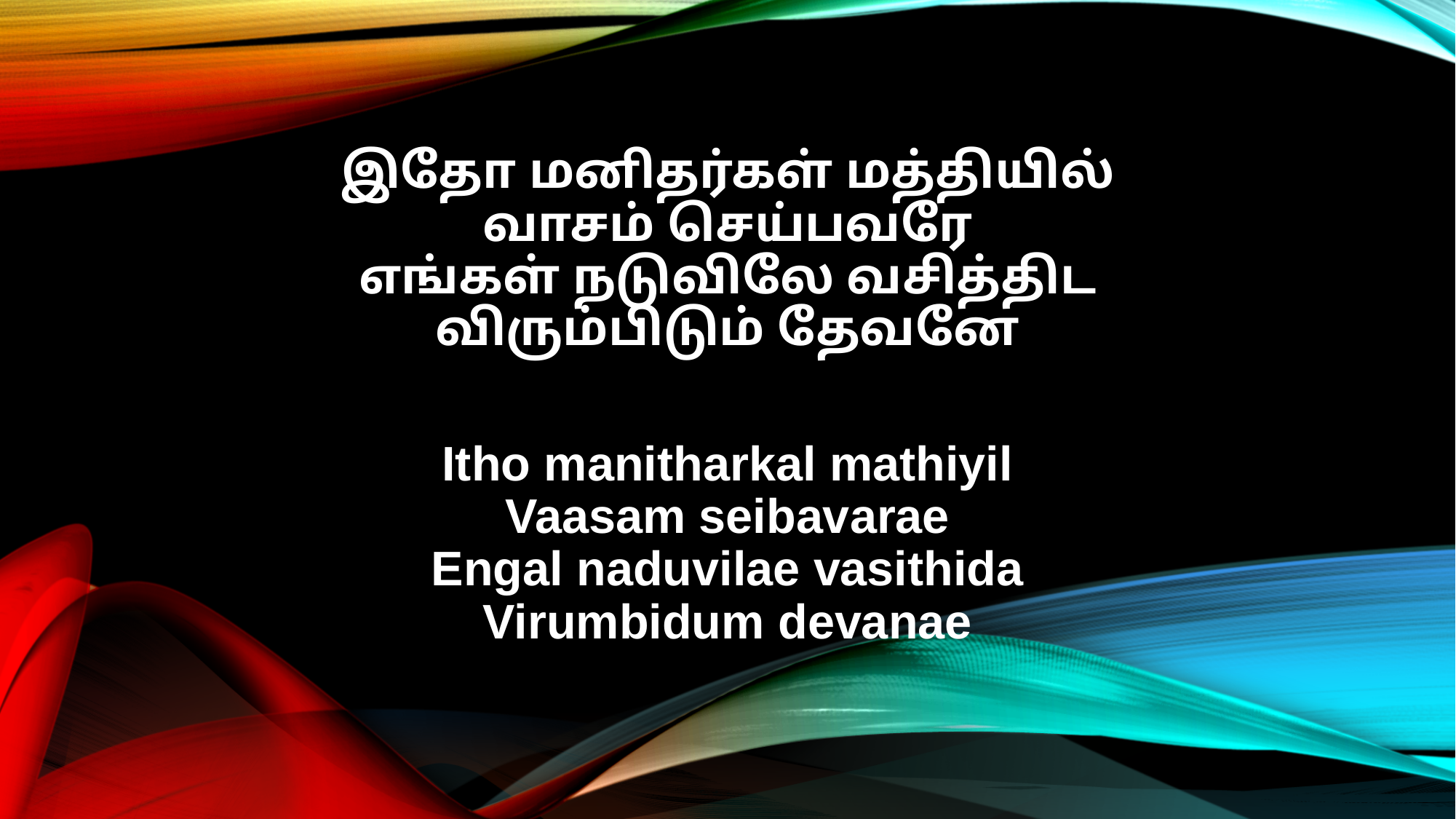

இதோ மனிதர்கள் மத்தியில்
வாசம் செய்பவரே
எங்கள் நடுவிலே வசித்திட
விரும்பிடும் தேவனே

Itho manitharkal mathiyil
Vaasam seibavarae
Engal naduvilae vasithida
Virumbidum devanae